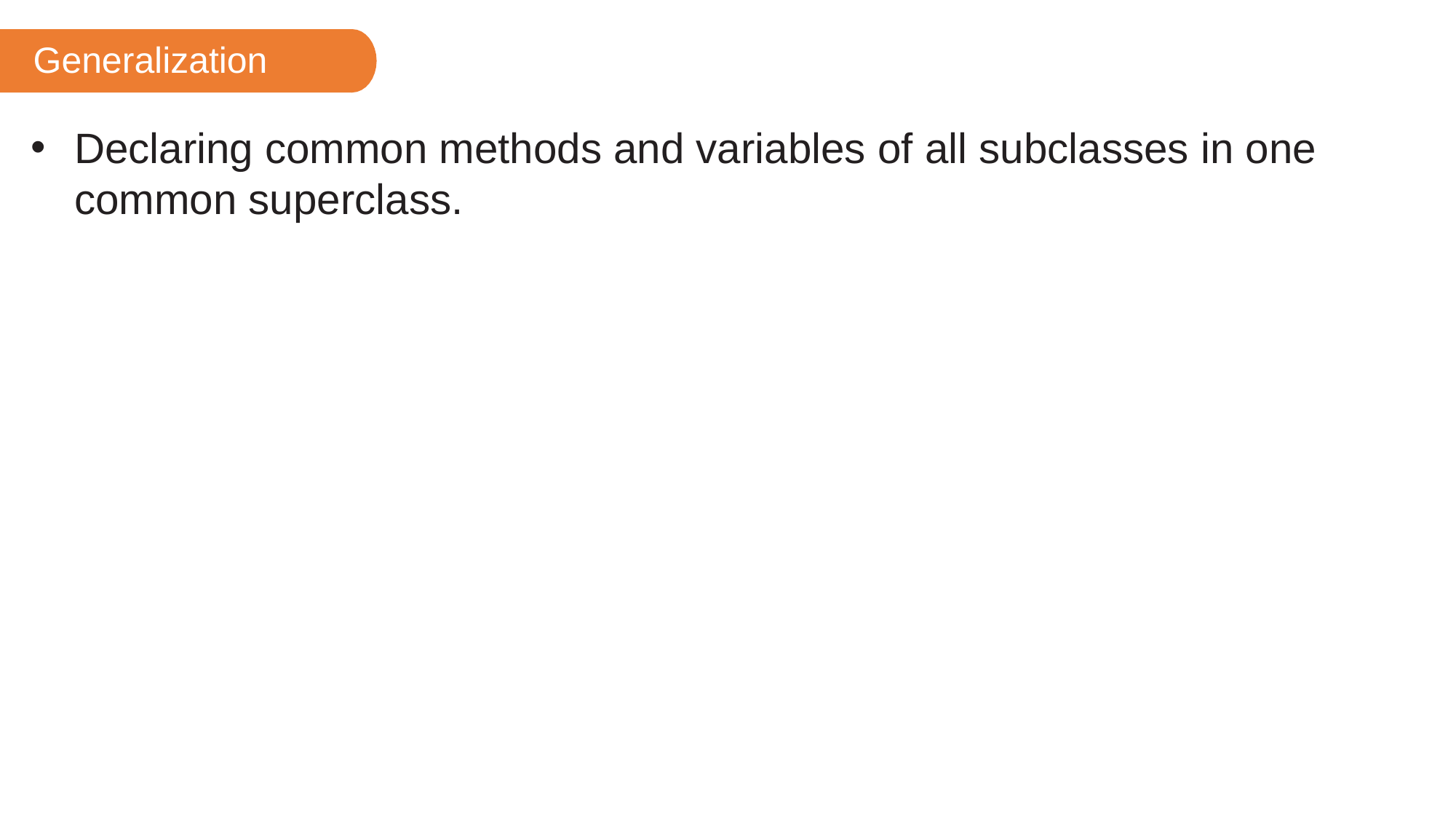

Generalization

Declaring common methods and variables of all subclasses in one common superclass.